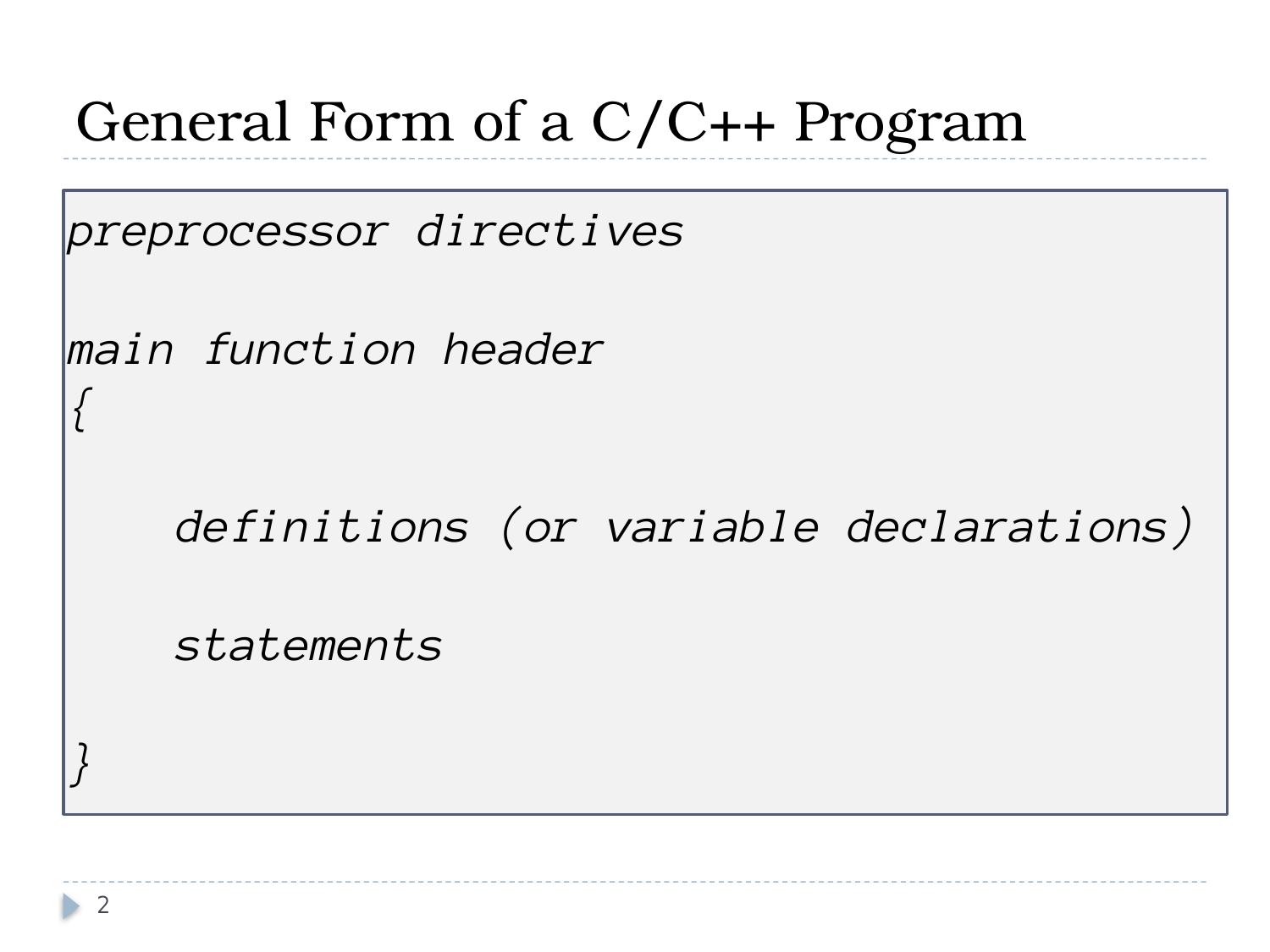

# General Form of a C/C++ Program
preprocessor directives

main function header
{

    definitions (or variable declarations)

    statements

}

2